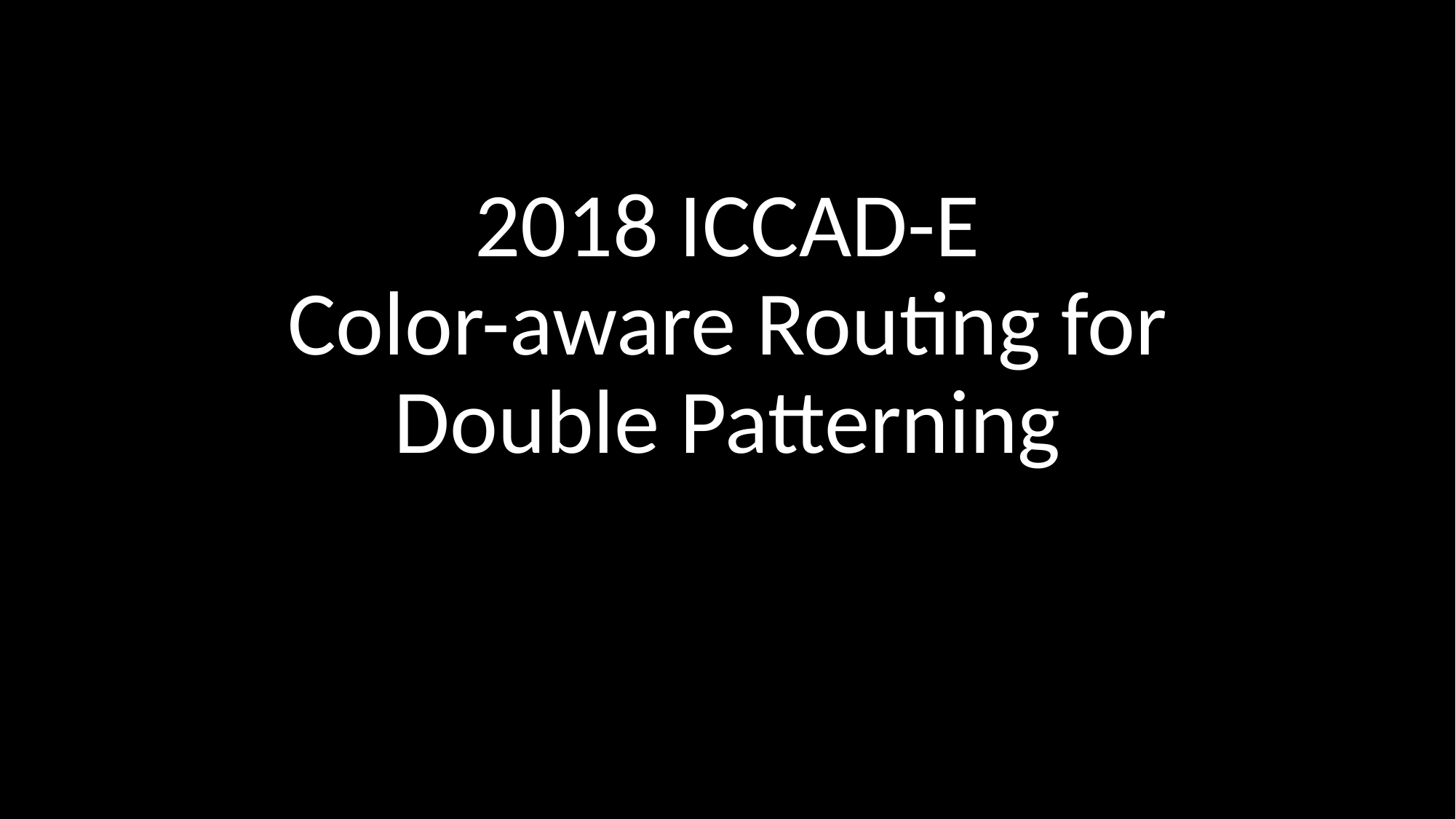

# 2018 ICCAD-E Color-aware Routing for Double Patterning